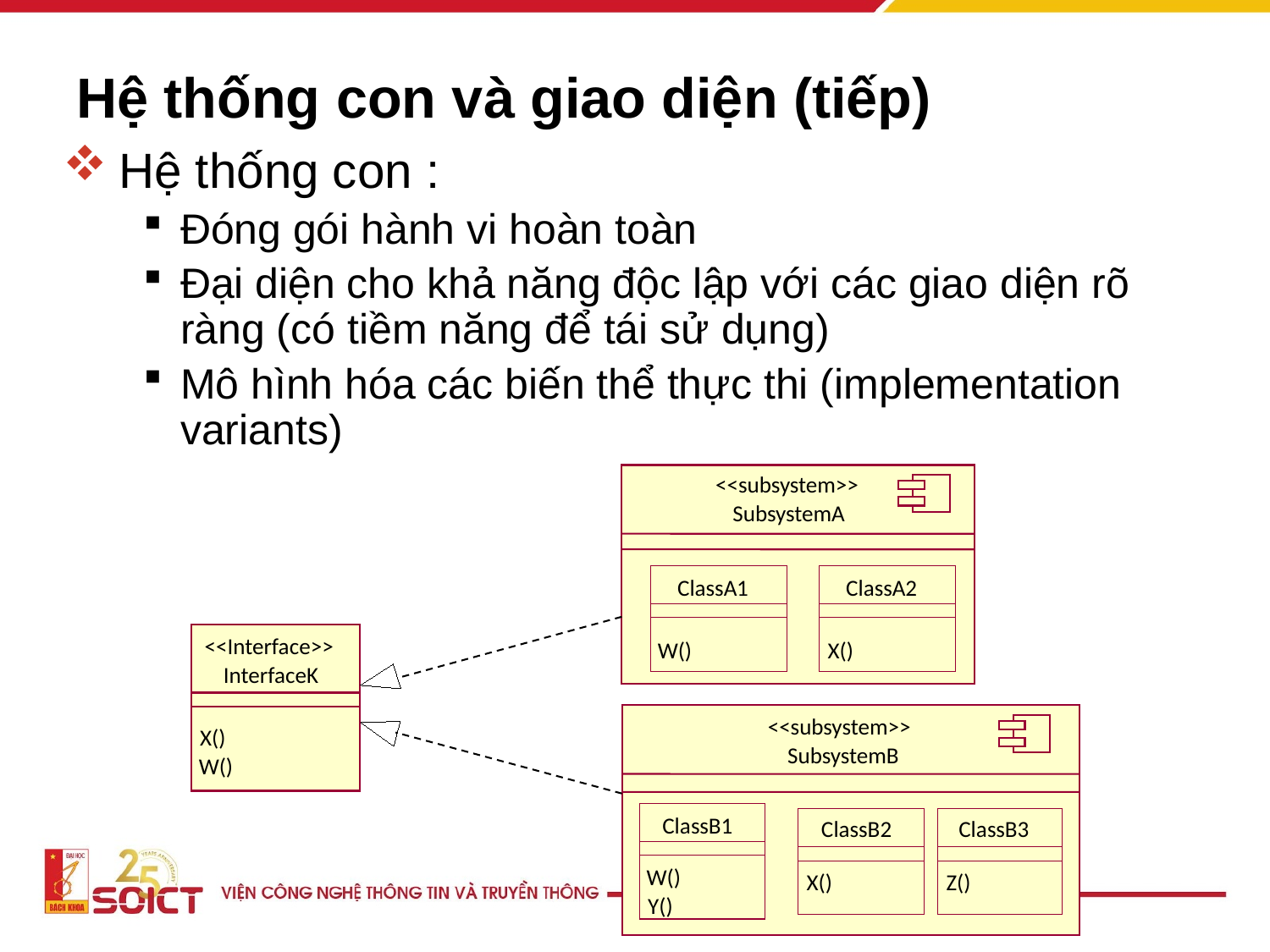

# Hệ thống con và giao diện (tiếp)
Hệ thống con :
Đóng gói hành vi hoàn toàn
Đại diện cho khả năng độc lập với các giao diện rõ ràng (có tiềm năng để tái sử dụng)
Mô hình hóa các biến thể thực thi (implementation variants)

<<subsystem>>

SubsystemA

ClassA1
ClassA2

<<Interface>>
W()
X()
InterfaceK

<<subsystem>>

X()

SubsystemB
W()

ClassB1
ClassB2
ClassB3

W()
X()
Z()
Y()